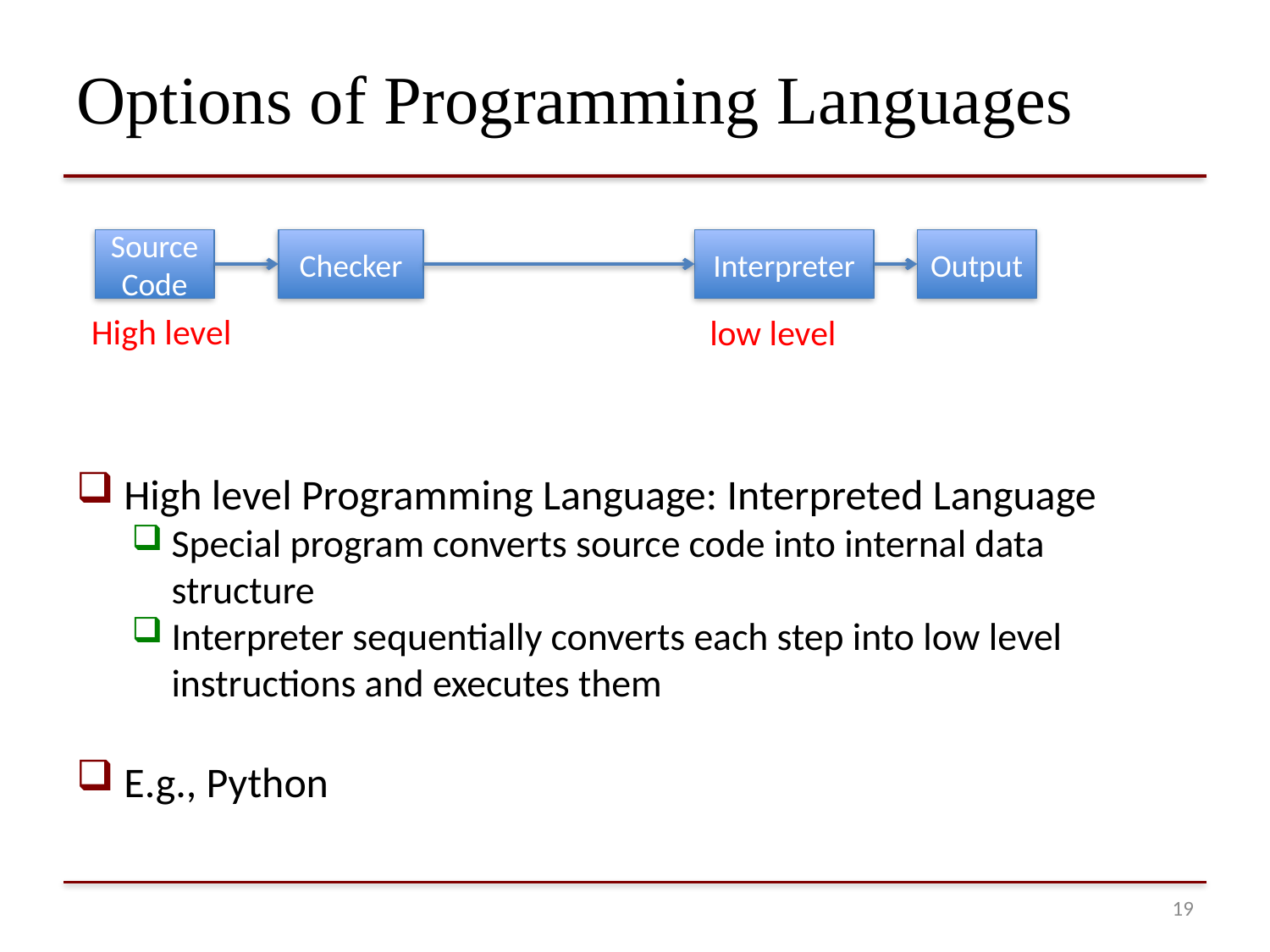

# Options of Programming Languages
Source Code
Checker
Interpreter
Output
High level
low level
High level Programming Language: Interpreted Language
Special program converts source code into internal data structure
Interpreter sequentially converts each step into low level instructions and executes them

E.g., Python
19